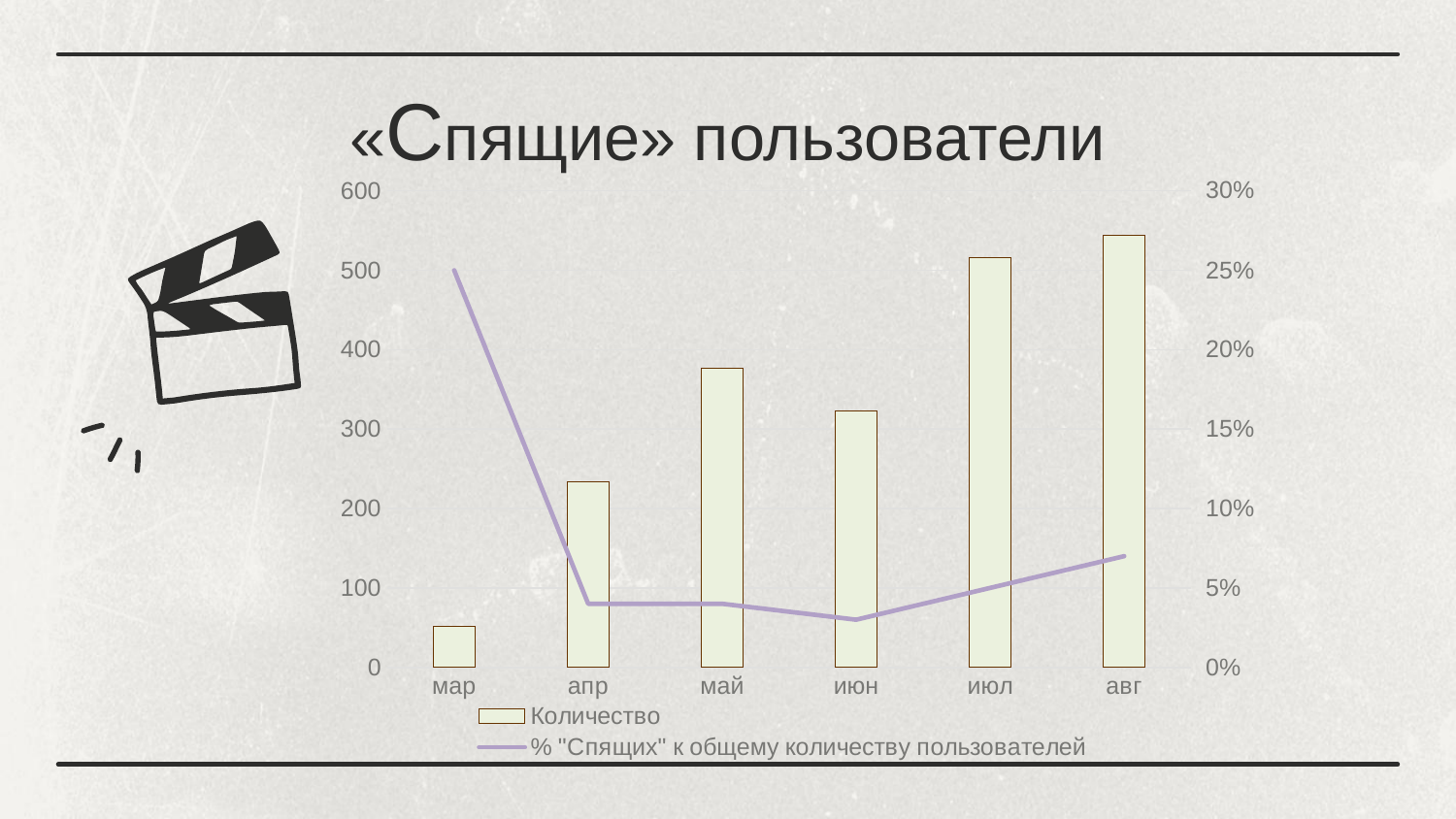

# «Cпящие» пользователи

### Chart

| Category | Количество | % "Спящих" к общему количеству пользователей |
|---|---|---|
| мар | 51.0 | 0.25 |
| апр | 233.0 | 0.04 |
| май | 376.0 | 0.04 |
| июн | 323.0 | 0.03 |
| июл | 516.0 | 0.05 |
| авг | 544.0 | 0.07 |